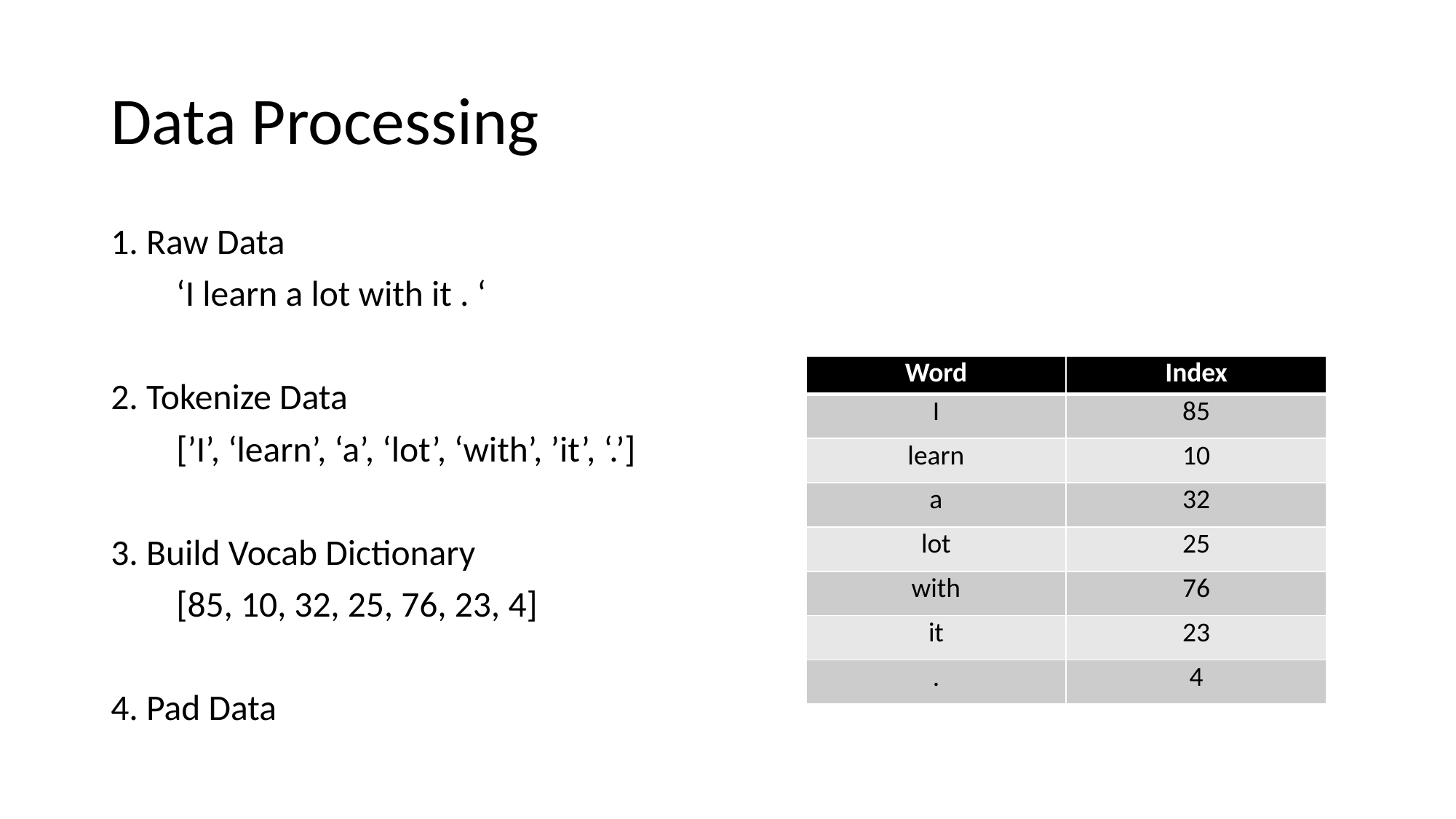

# Data Processing
1. Raw Data
        ‘I learn a lot with it . ‘

2. Tokenize Data
        [’I’, ‘learn’, ‘a’, ‘lot’, ‘with’, ’it’, ‘.’]

3. Build Vocab Dictionary
        [85, 10, 32, 25, 76, 23, 4]

4. Pad Data

| Word | Index |
| --- | --- |
| I | 85 |
| learn | 10 |
| a | 32 |
| lot | 25 |
| with | 76 |
| it | 23 |
| . | 4 |